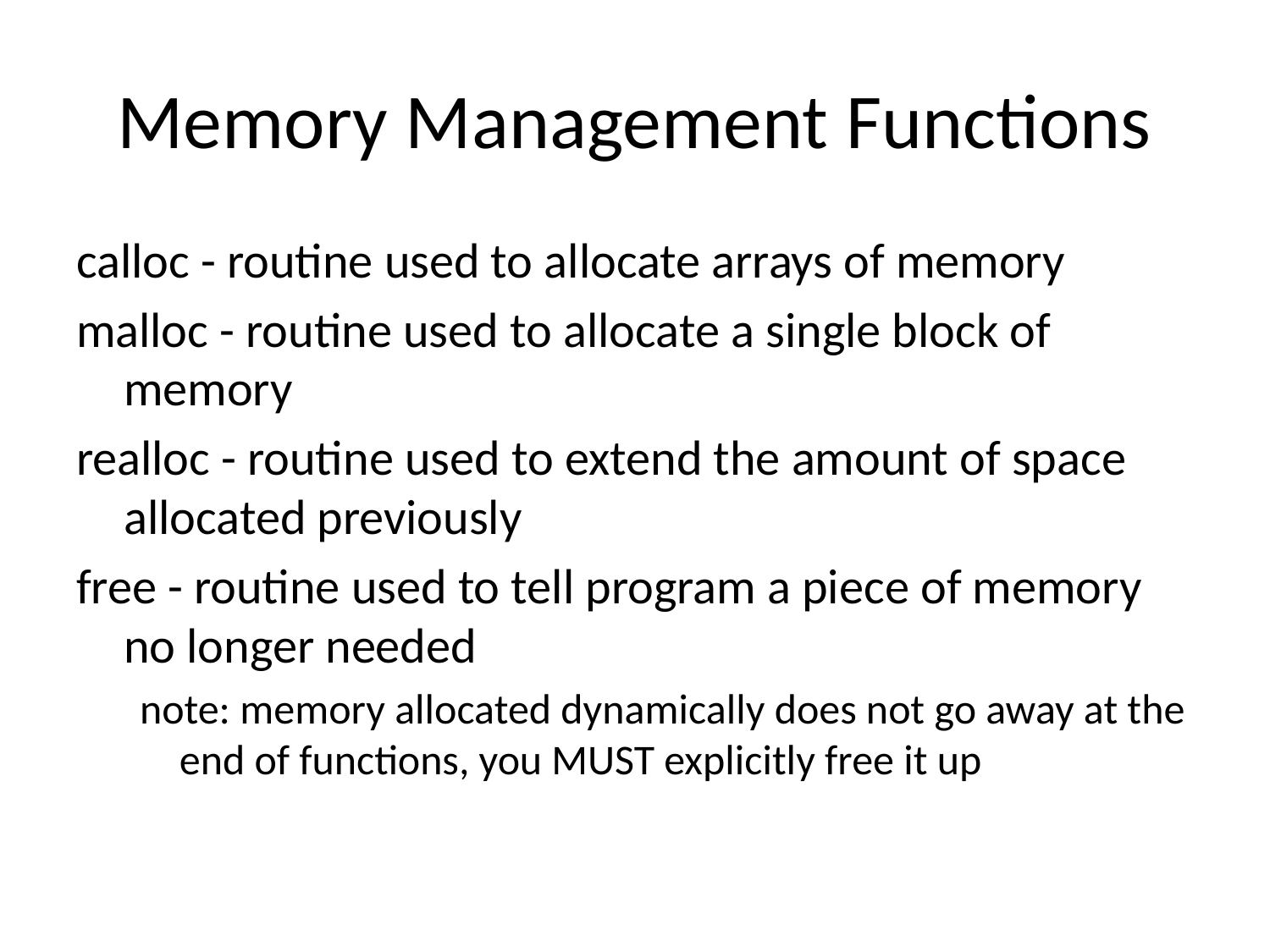

# Memory Management Functions
calloc - routine used to allocate arrays of memory
malloc - routine used to allocate a single block of memory
realloc - routine used to extend the amount of space allocated previously
free - routine used to tell program a piece of memory no longer needed
note: memory allocated dynamically does not go away at the end of functions, you MUST explicitly free it up